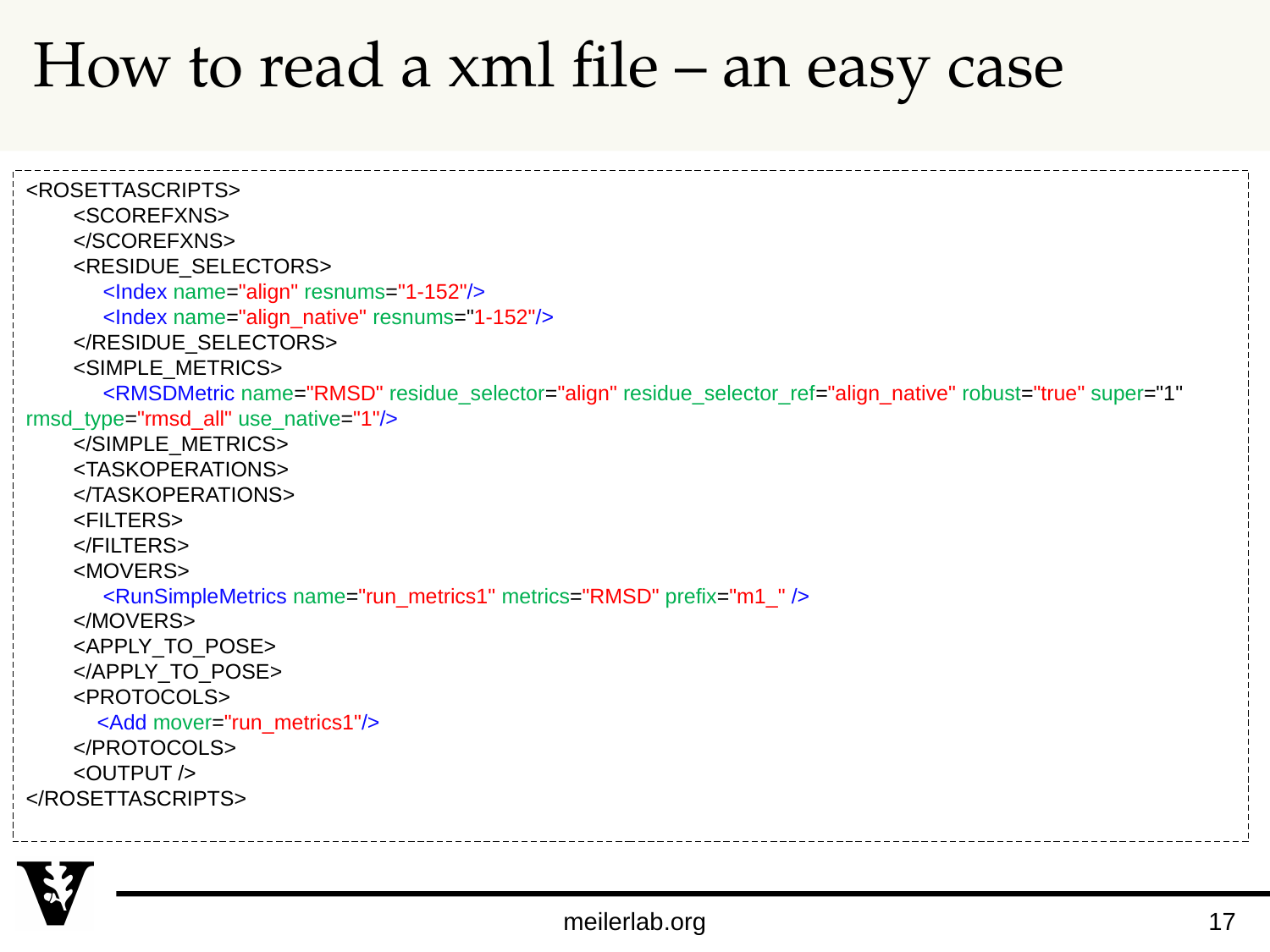

# How to read a xml file – an easy case
<ROSETTASCRIPTS>
        <SCOREFXNS>
        </SCOREFXNS>
        <RESIDUE_SELECTORS>
             <Index name="align" resnums="1-152"/>
             <Index name="align_native" resnums="1-152"/>
        </RESIDUE_SELECTORS>
        <SIMPLE_METRICS>
             <RMSDMetric name="RMSD" residue_selector="align" residue_selector_ref="align_native" robust="true" super="1" rmsd_type="rmsd_all" use_native="1"/>
        </SIMPLE_METRICS>
        <TASKOPERATIONS>
        </TASKOPERATIONS>
        <FILTERS>
        </FILTERS>
        <MOVERS>
             <RunSimpleMetrics name="run_metrics1" metrics="RMSD" prefix="m1_" />
        </MOVERS>
        <APPLY_TO_POSE>
        </APPLY_TO_POSE>
        <PROTOCOLS>
            <Add mover="run_metrics1"/>
        </PROTOCOLS>
        <OUTPUT />
</ROSETTASCRIPTS>

meilerlab.org
17